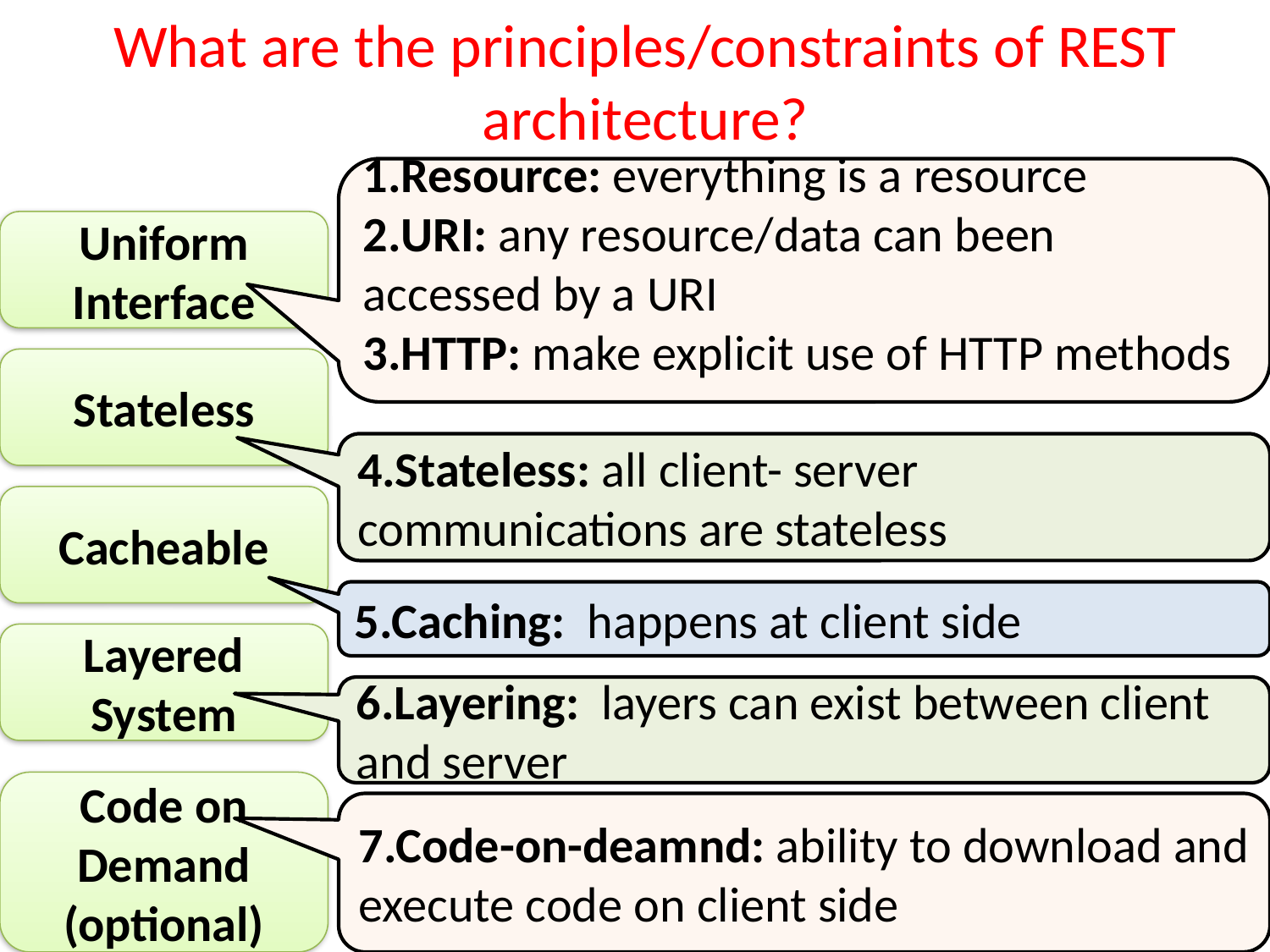

# What are the principles/constraints of REST architecture?
1.Resource: everything is a resource
2.URI: any resource/data can been accessed by a URI
3.HTTP: make explicit use of HTTP methods

Uniform Interface
Stateless
4.Stateless: all client- server communications are stateless
Cacheable
5.Caching:  happens at client side
Layered System
6.Layering:  layers can exist between client and server
Code on Demand (optional)
7.Code-on-deamnd: ability to download and execute code on client side